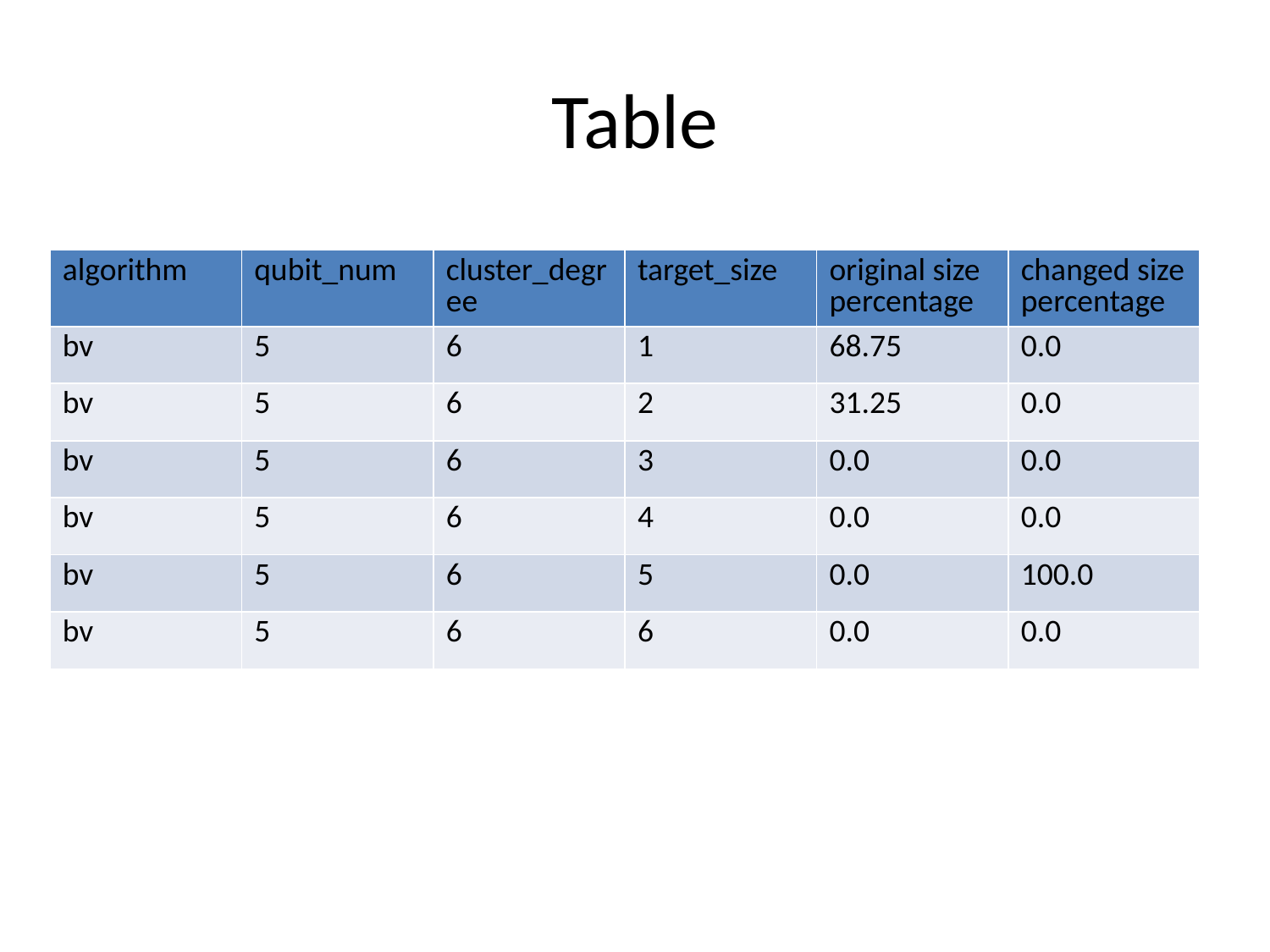

# Table
| algorithm | qubit\_num | cluster\_degree | target\_size | original size percentage | changed size percentage |
| --- | --- | --- | --- | --- | --- |
| bv | 5 | 6 | 1 | 68.75 | 0.0 |
| bv | 5 | 6 | 2 | 31.25 | 0.0 |
| bv | 5 | 6 | 3 | 0.0 | 0.0 |
| bv | 5 | 6 | 4 | 0.0 | 0.0 |
| bv | 5 | 6 | 5 | 0.0 | 100.0 |
| bv | 5 | 6 | 6 | 0.0 | 0.0 |